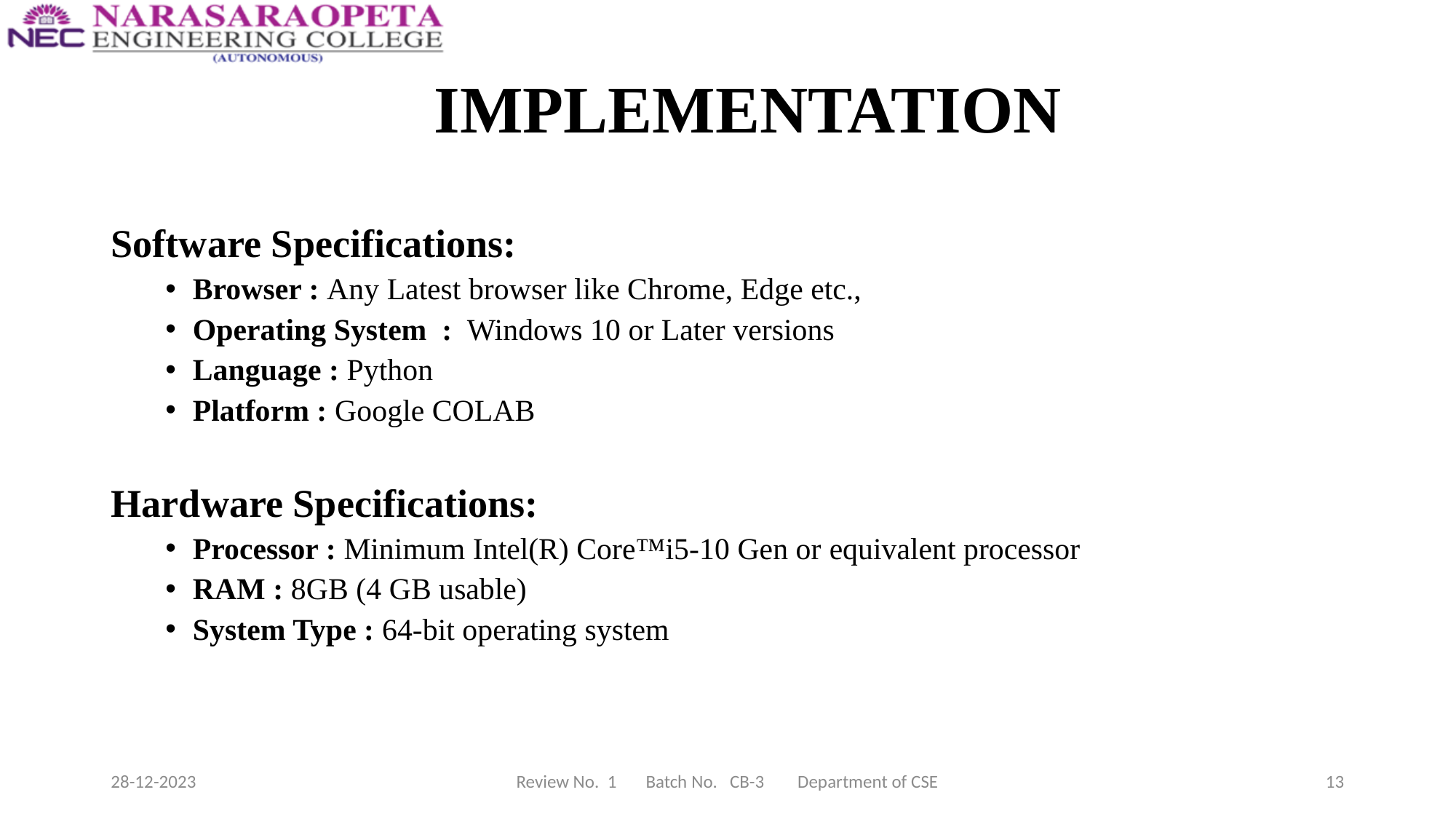

# IMPLEMENTATION
Software Specifications:
Browser : Any Latest browser like Chrome, Edge etc.,
Operating System  :  Windows 10 or Later versions
Language : Python
Platform : Google COLAB

Hardware Specifications:
Processor : Minimum Intel(R) Core™i5-10 Gen or equivalent processor
RAM : 8GB (4 GB usable)
System Type : 64-bit operating system
28-12-2023
Review No.  1       Batch No.   CB-3        Department of CSE
13